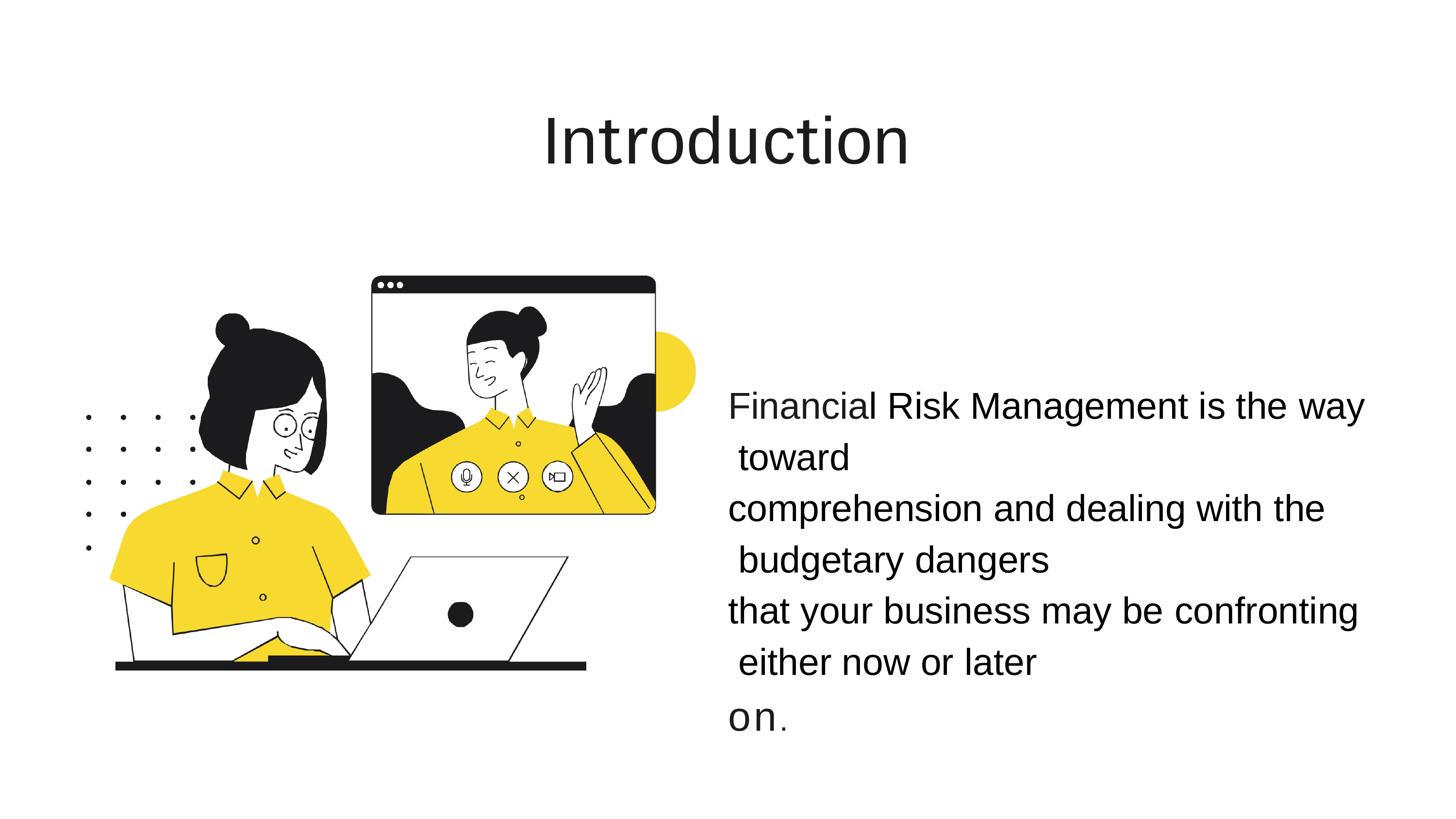

# Introduction

Financial Risk Management is the way  toward
comprehension and dealing with the  budgetary dangers
that your business may be confronting  either now or later
on.